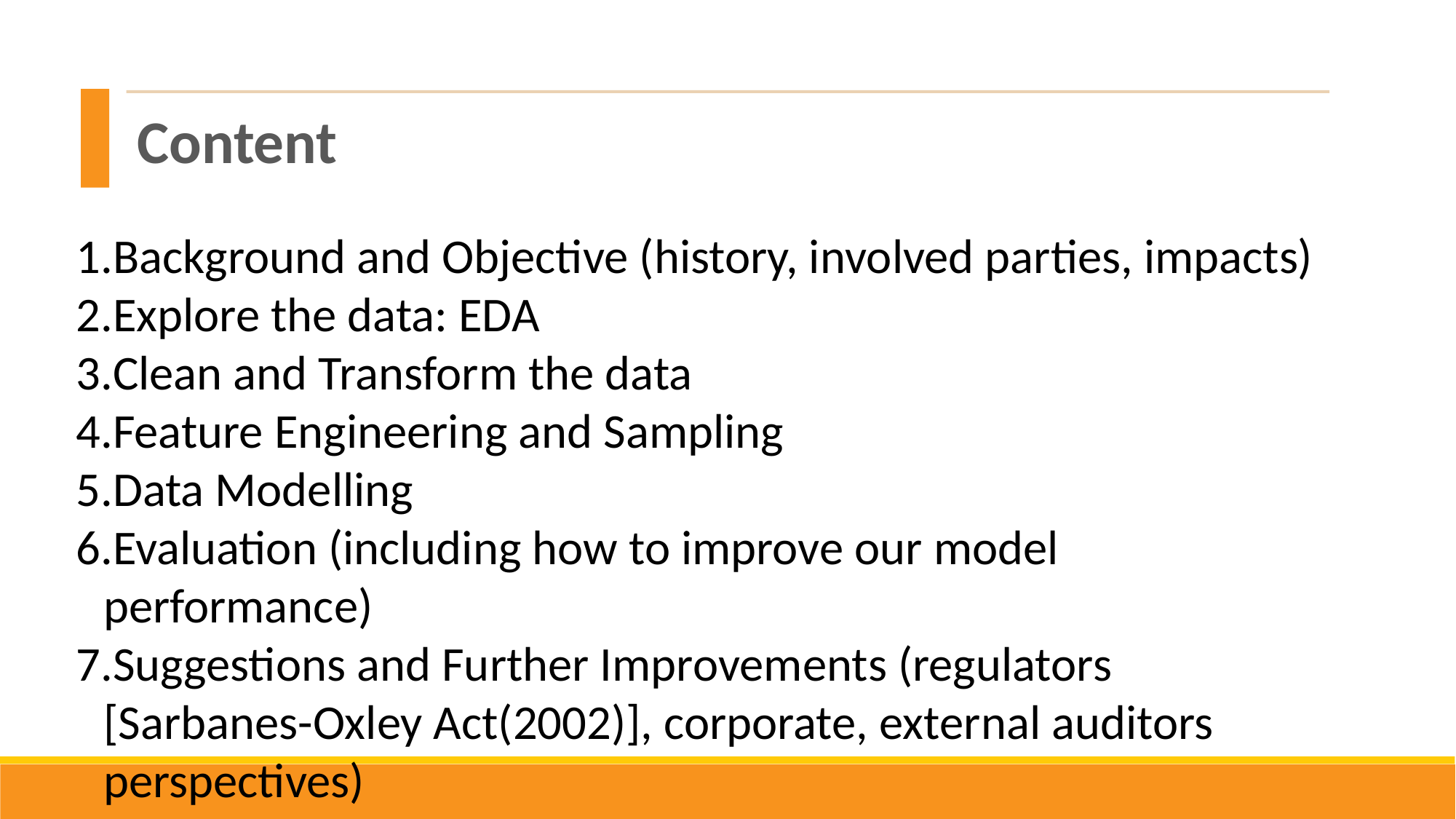

Content
Background and Objective (history, involved parties, impacts)
Explore the data: EDA
Clean and Transform the data
Feature Engineering and Sampling
Data Modelling
Evaluation (including how to improve our model performance)
Suggestions and Further Improvements (regulators [Sarbanes-Oxley Act(2002)], corporate, external auditors perspectives)